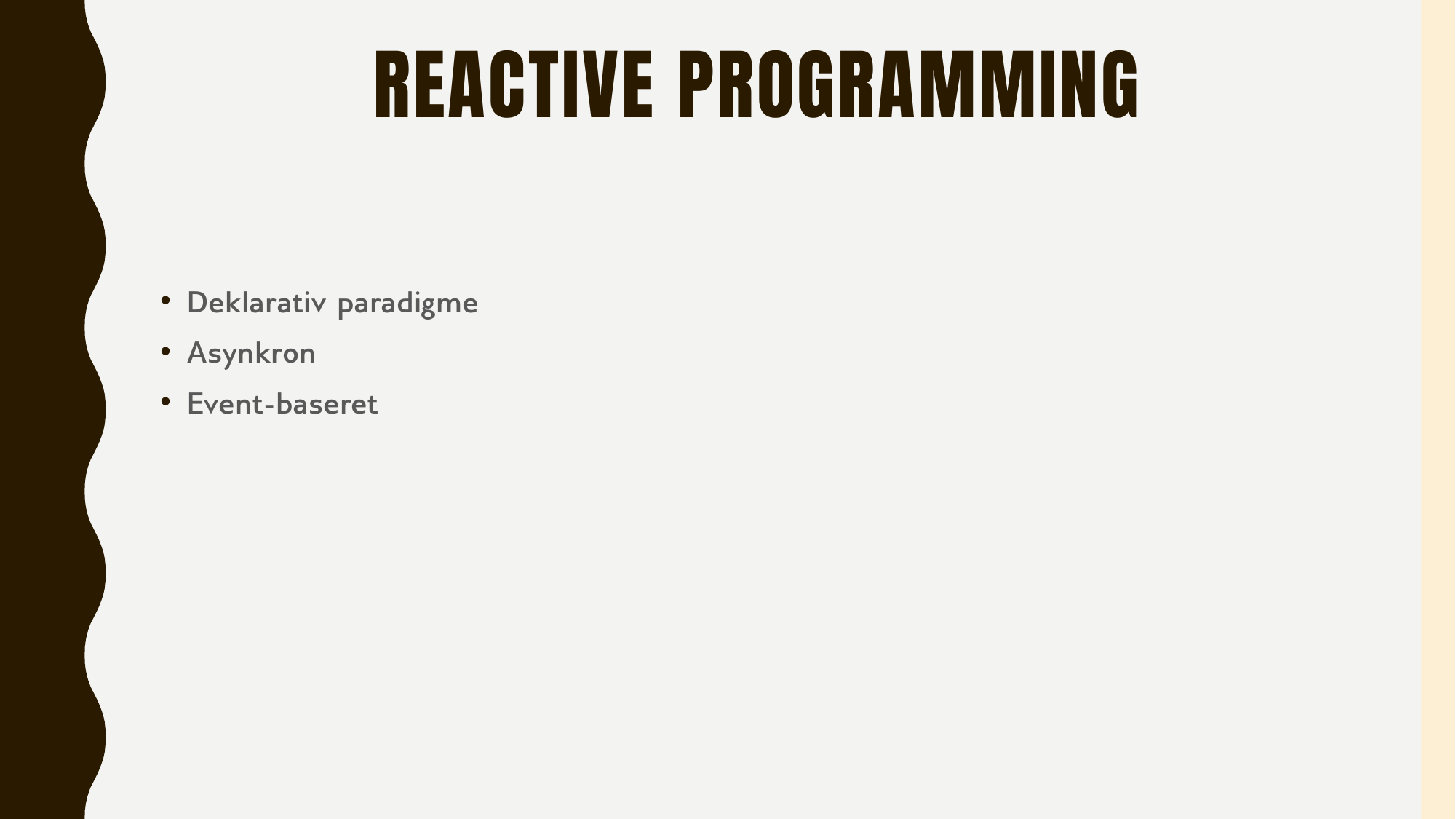

# Reactive programming
Deklarativ paradigme
Asynkron
Event-baseret